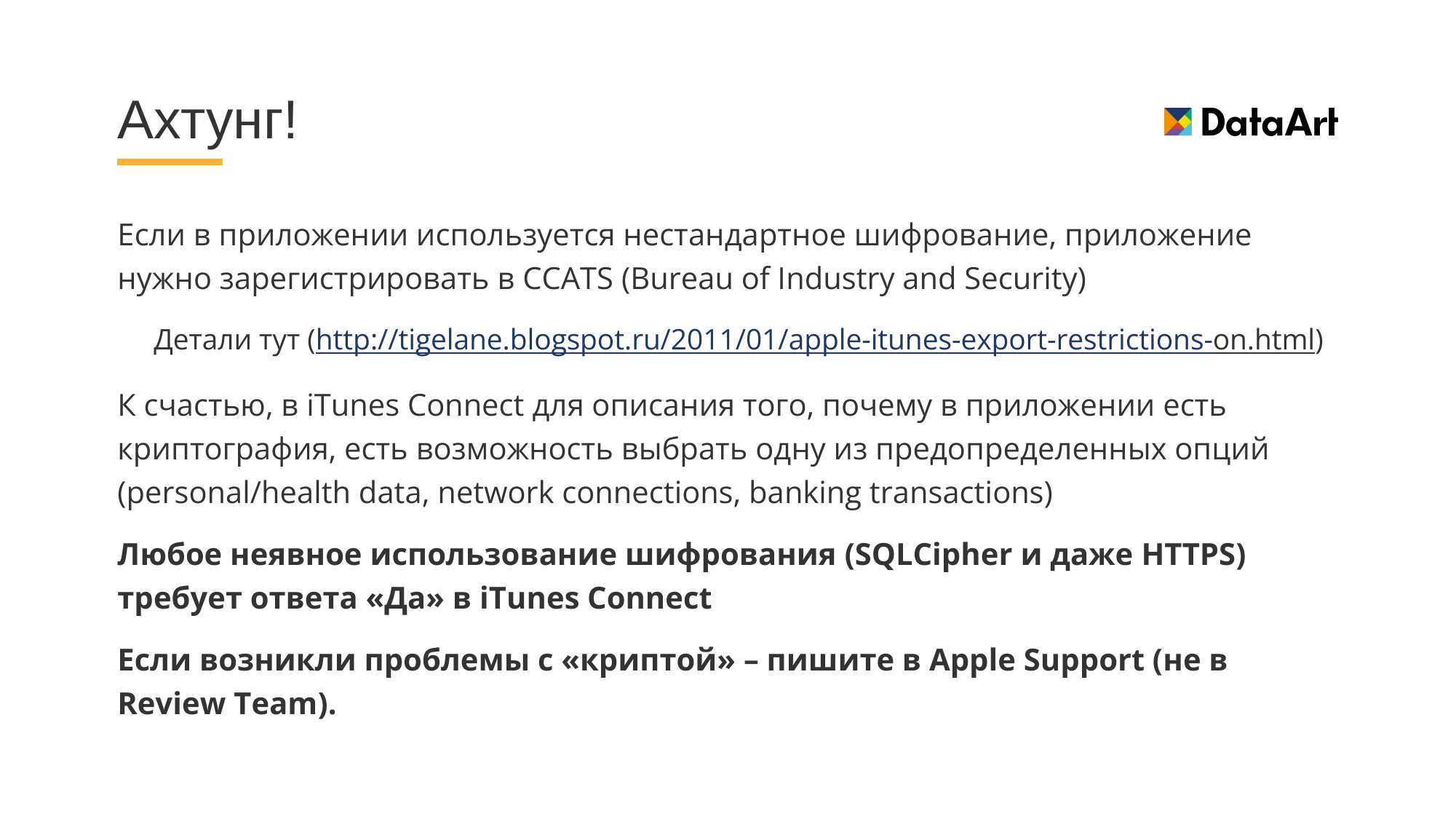

# Ахтунг!
Если в приложении используется нестандартное шифрование, приложение нужно зарегистрировать в CCATS (Bureau of Industry and Security)
Детали тут (http://tigelane.blogspot.ru/2011/01/apple-itunes-export-restrictions-on.html)
К счастью, в iTunes Connect для описания того, почему в приложении есть криптография, есть возможность выбрать одну из предопределенных опций (personal/health data, network connections, banking transactions)
Любое неявное использование шифрования (SQLCipher и даже HTTPS) требует ответа «Да» в iTunes Connect
Если возникли проблемы с «криптой» – пишите в Apple Support (не в Review Team).